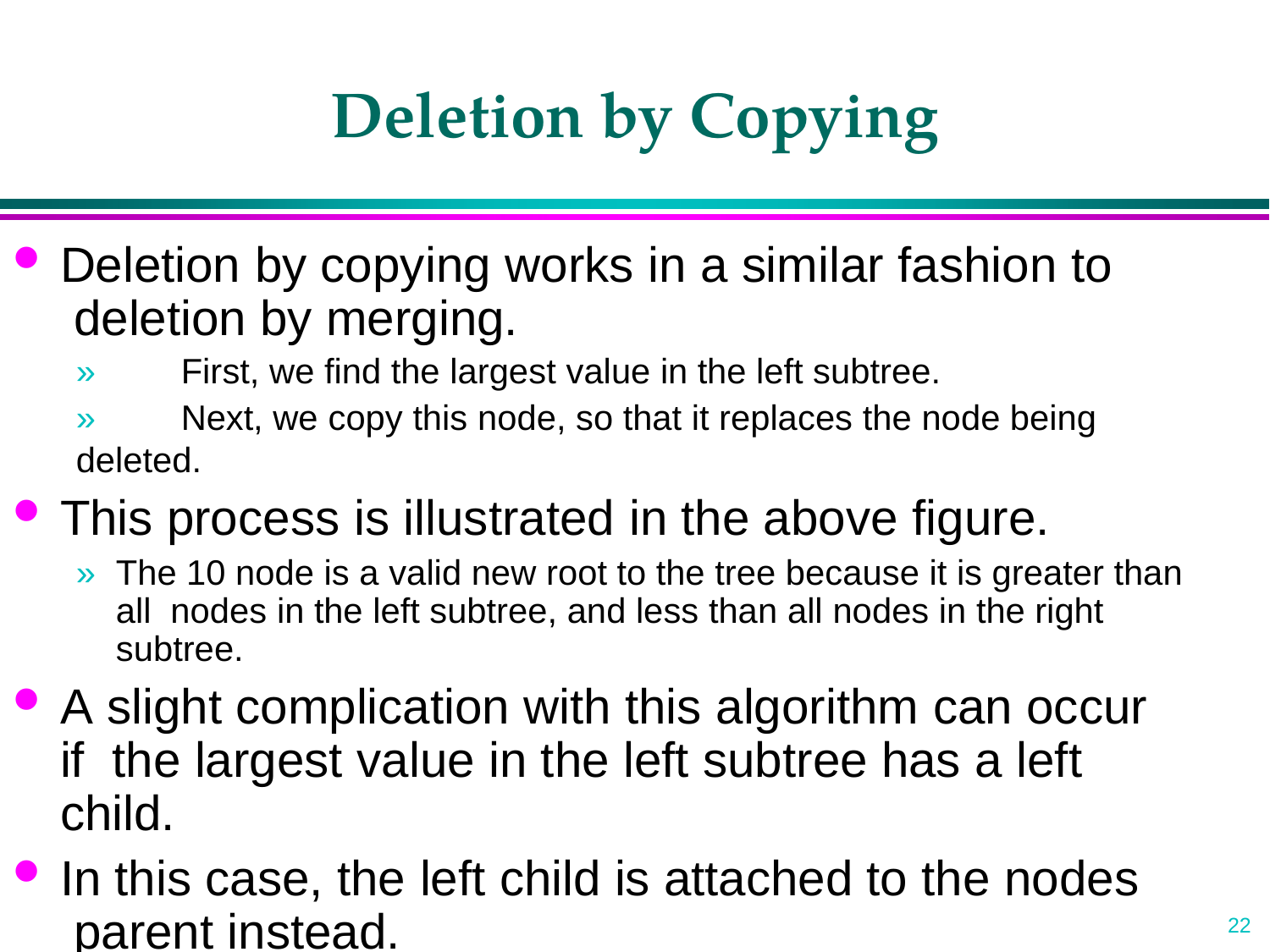

# Deletion by Copying
Deletion by copying works in a similar fashion to  deletion by merging.
»	First, we find the largest value in the left subtree.
»	Next, we copy this node, so that it replaces the node being deleted.
This process is illustrated in the above figure.
»	The 10 node is a valid new root to the tree because it is greater than all  nodes in the left subtree, and less than all nodes in the right subtree.
A slight complication with this algorithm can occur if  the largest value in the left subtree has a left child.
In this case, the left child is attached to the nodes  parent instead.
»	For example, in above Figure the 10 node had a left child (node 8), so it  was attached as the right child of 10’s parent, namely 7.
22